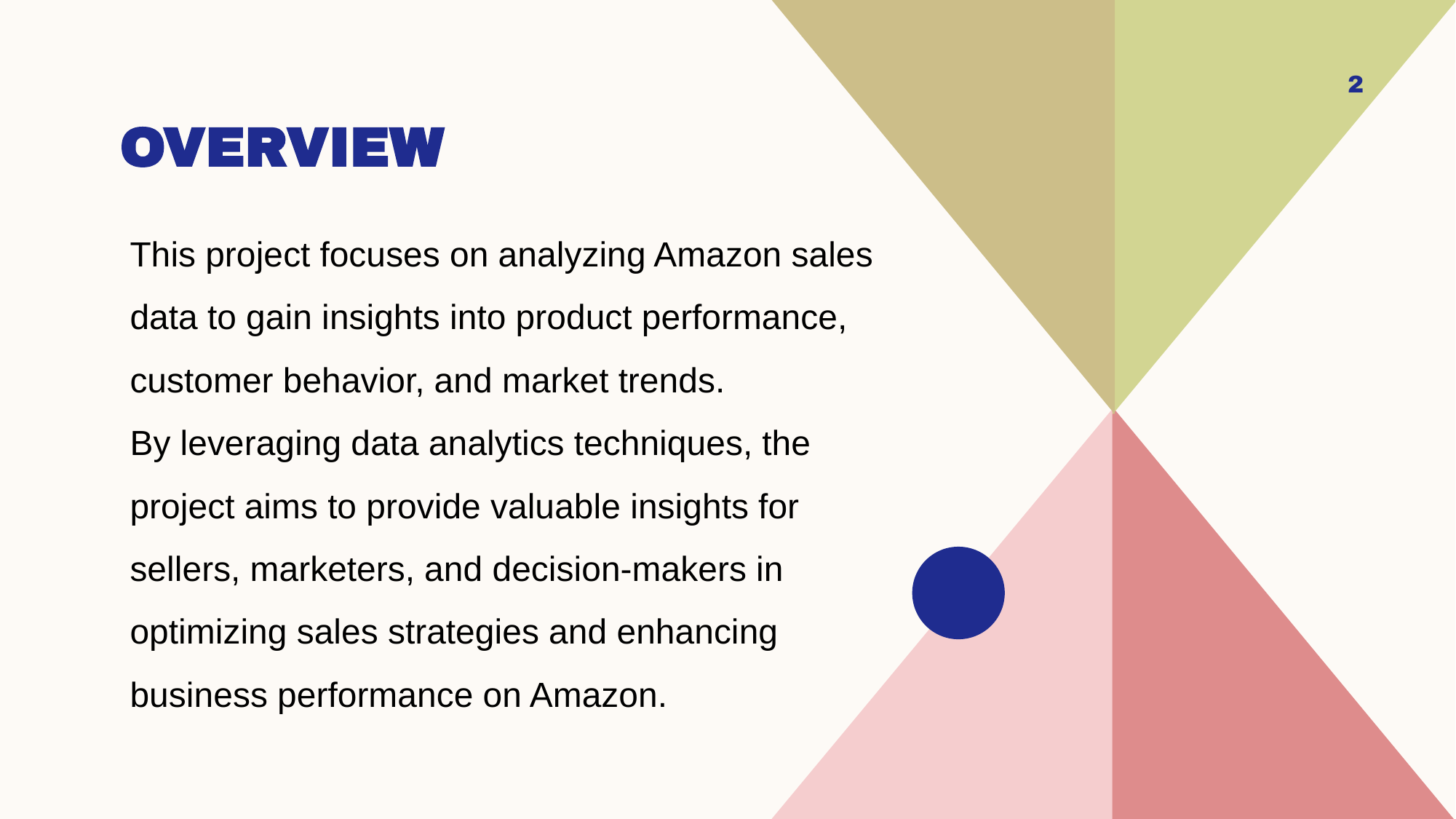

2
# Overview
This project focuses on analyzing Amazon sales data to gain insights into product performance, customer behavior, and market trends.
By leveraging data analytics techniques, the project aims to provide valuable insights for sellers, marketers, and decision-makers in optimizing sales strategies and enhancing business performance on Amazon.